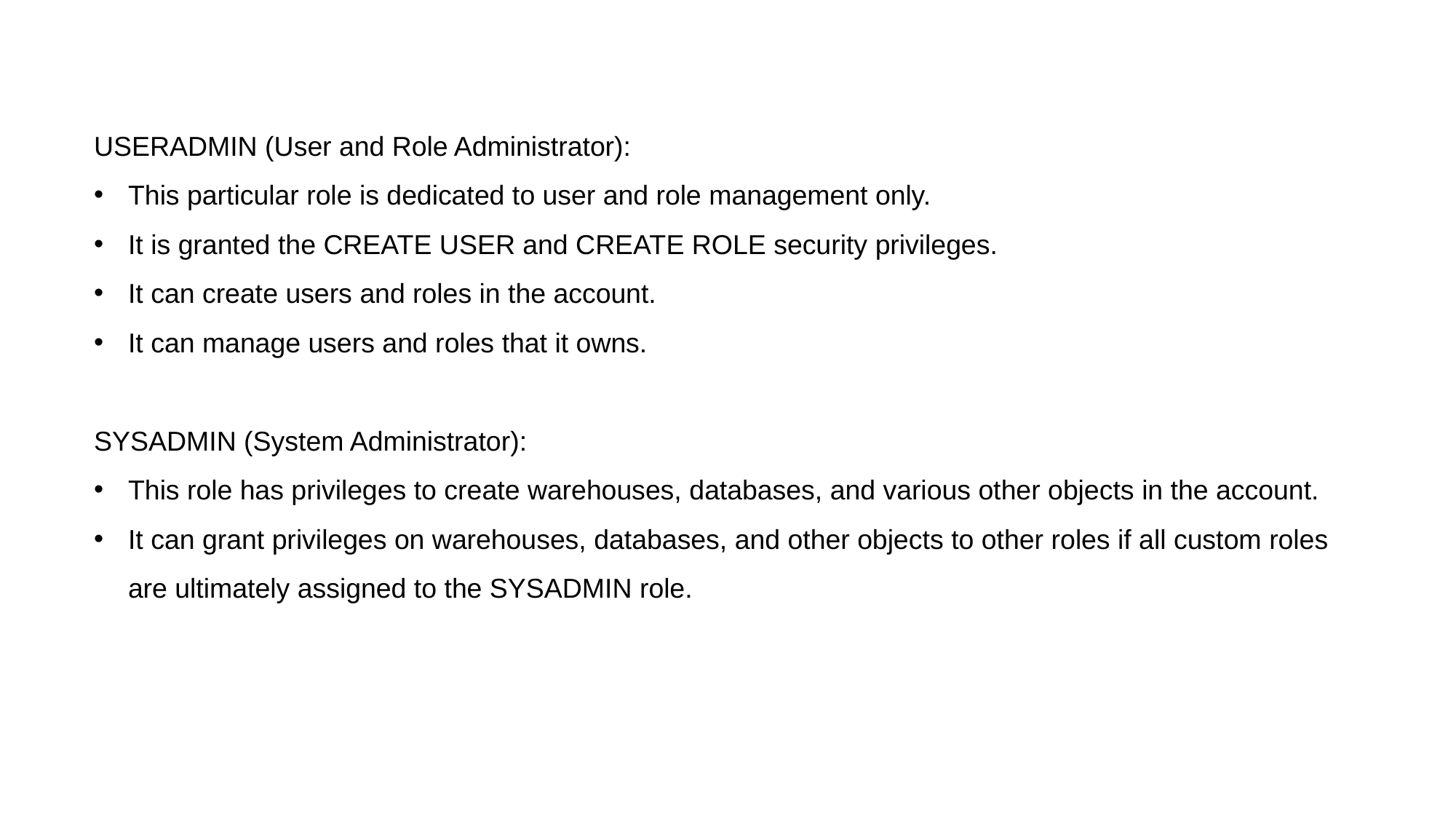

USERADMIN (User and Role Administrator):
This particular role is dedicated to user and role management only.
It is granted the CREATE USER and CREATE ROLE security privileges.
It can create users and roles in the account.
It can manage users and roles that it owns.

SYSADMIN (System Administrator):
This role has privileges to create warehouses, databases, and various other objects in the account.
It can grant privileges on warehouses, databases, and other objects to other roles if all custom roles are ultimately assigned to the SYSADMIN role.